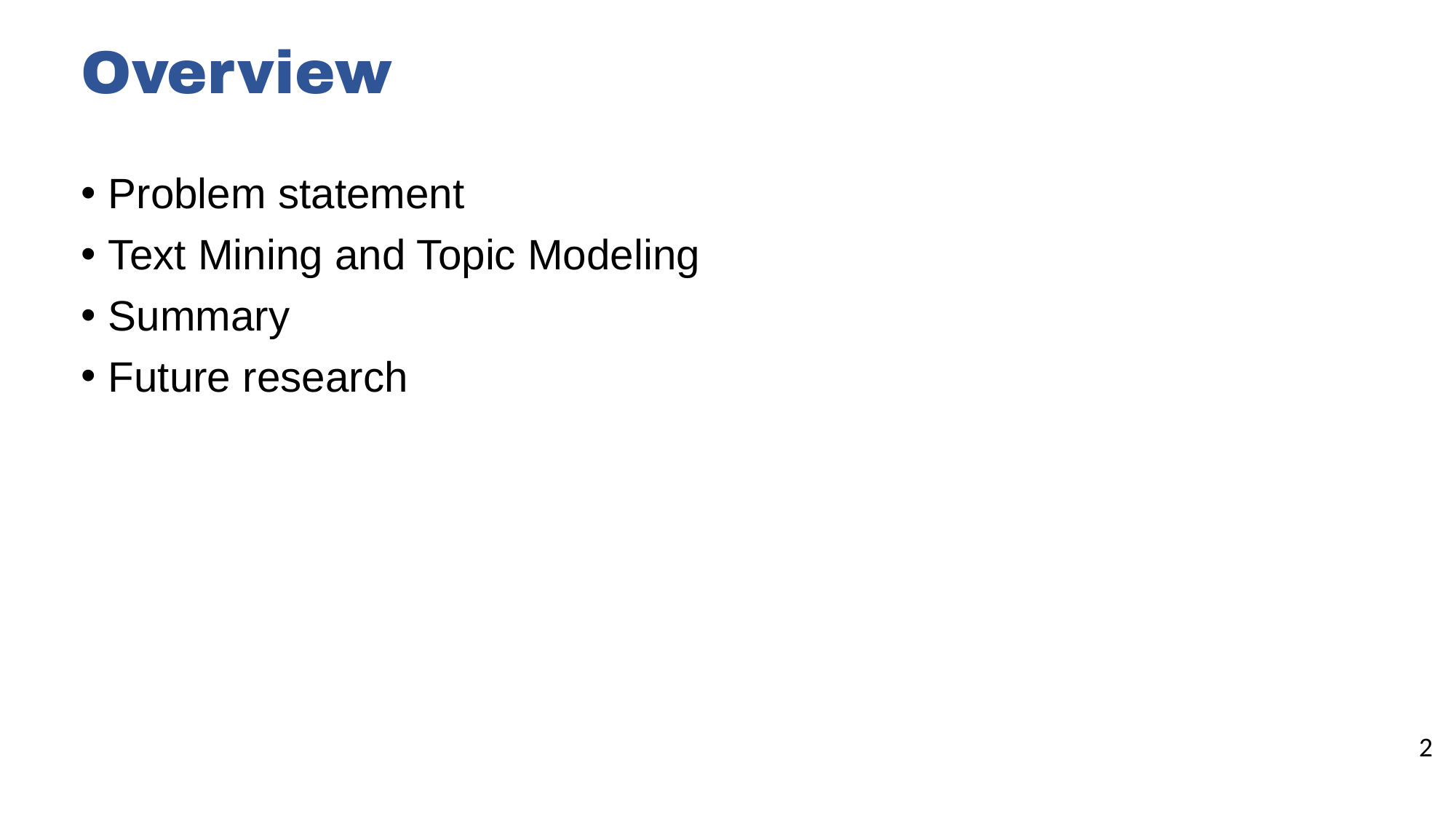

# Overview
Problem statement
Text Mining and Topic Modeling
Summary
Future research

2